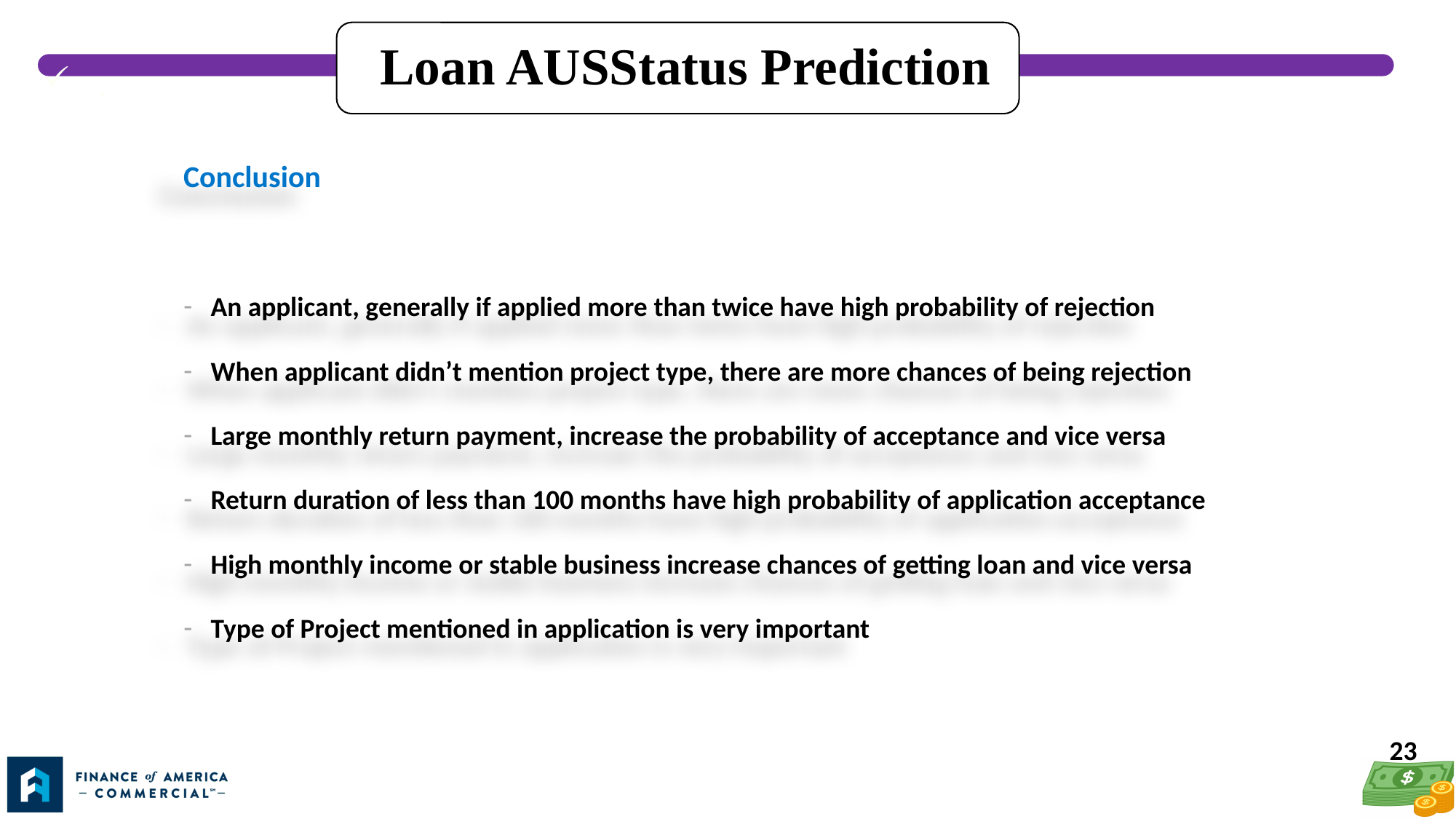

Loan AUSStatus Prediction

.
# .
Conclusion

An applicant, generally if applied more than twice have high probability of rejection
When applicant didn’t mention project type, there are more chances of being rejection
Large monthly return payment, increase the probability of acceptance and vice versa
Return duration of less than 100 months have high probability of application acceptance
High monthly income or stable business increase chances of getting loan and vice versa
Type of Project mentioned in application is very important
23